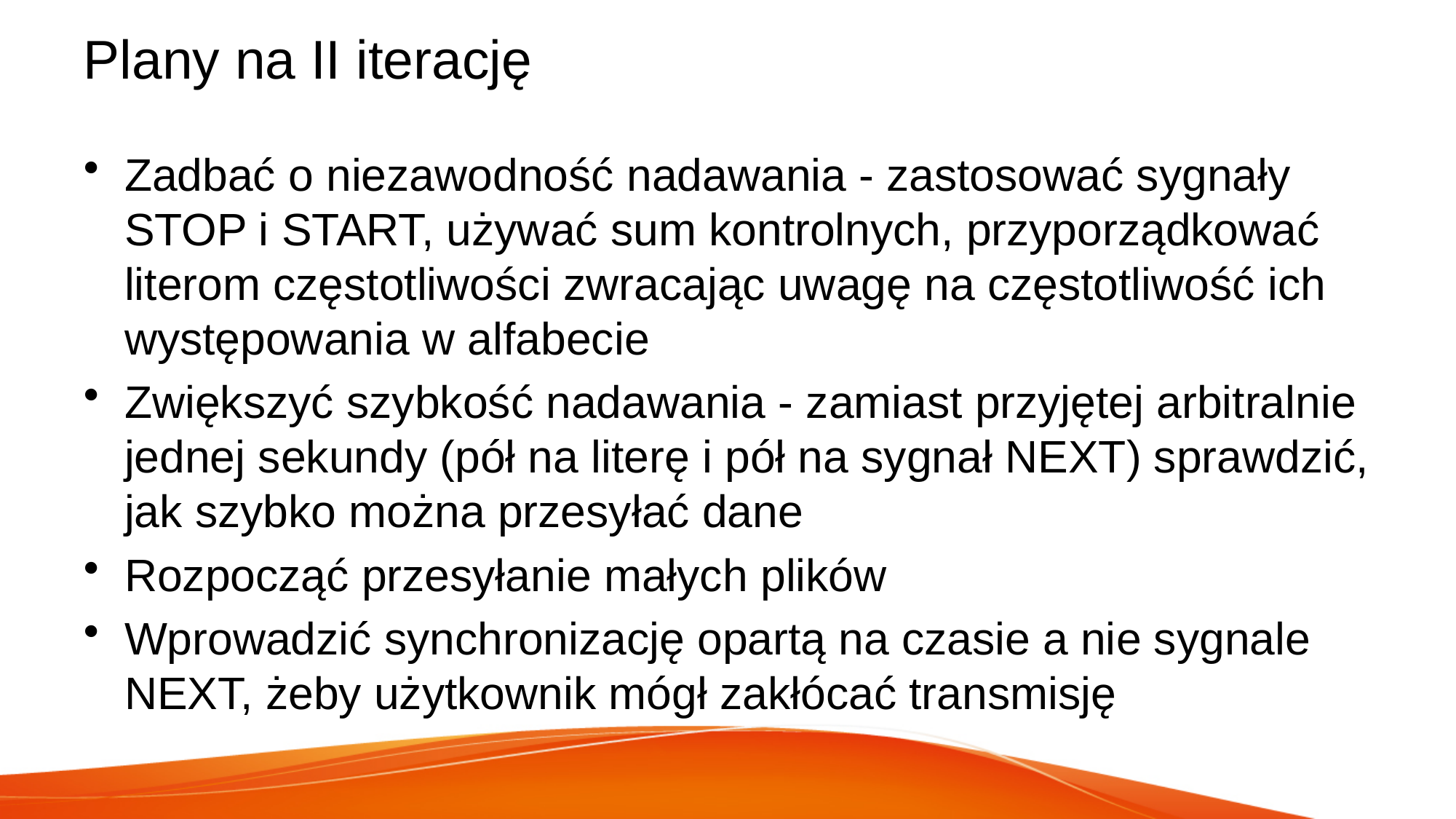

# Plany na II iterację
Zadbać o niezawodność nadawania - zastosować sygnały STOP i START, używać sum kontrolnych, przyporządkować literom częstotliwości zwracając uwagę na częstotliwość ich występowania w alfabecie
Zwiększyć szybkość nadawania - zamiast przyjętej arbitralnie jednej sekundy (pół na literę i pół na sygnał NEXT) sprawdzić, jak szybko można przesyłać dane
Rozpocząć przesyłanie małych plików
Wprowadzić synchronizację opartą na czasie a nie sygnale NEXT, żeby użytkownik mógł zakłócać transmisję